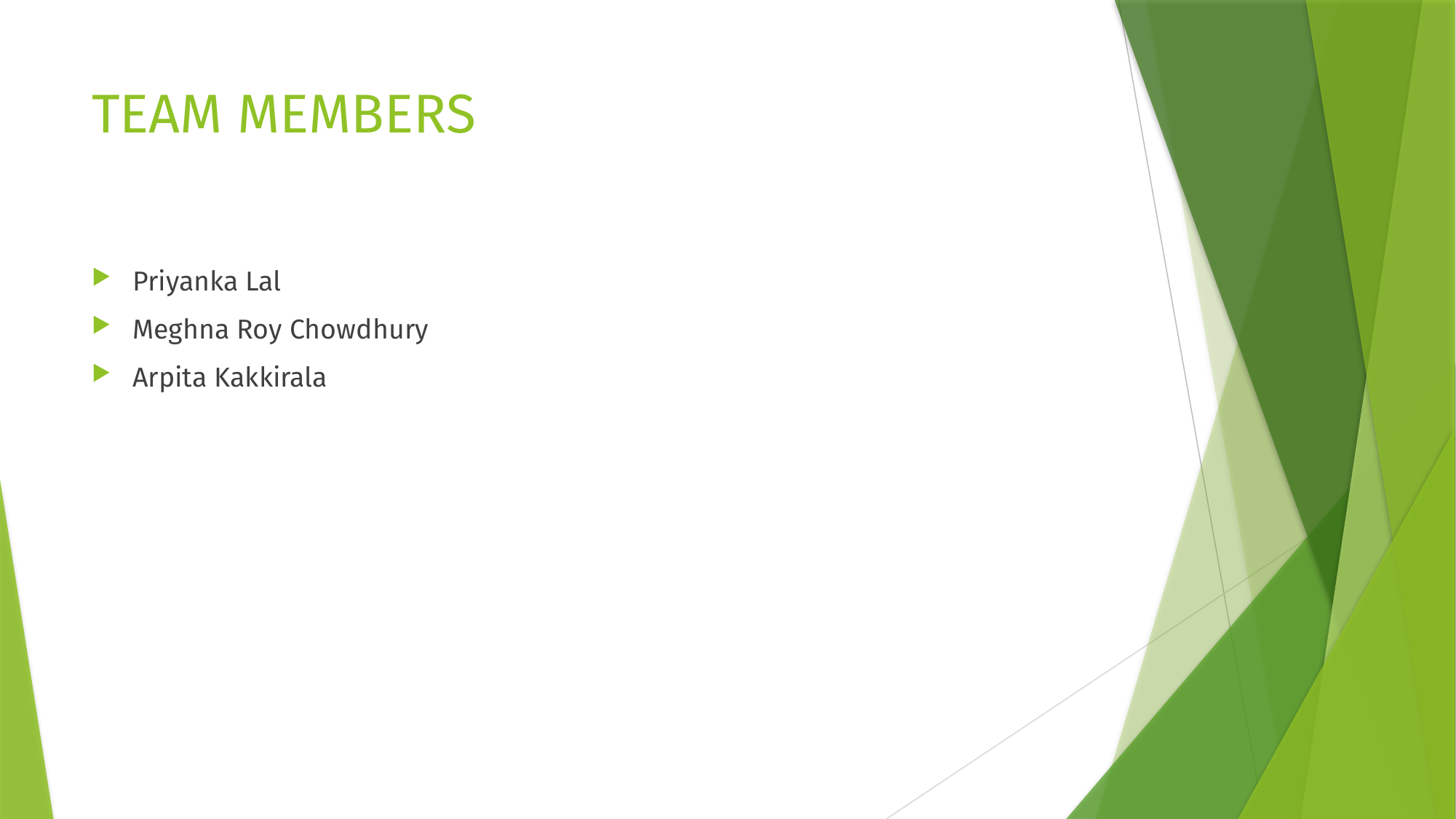

# TEAM MEMBERS
Priyanka Lal
Meghna Roy Chowdhury
Arpita Kakkirala